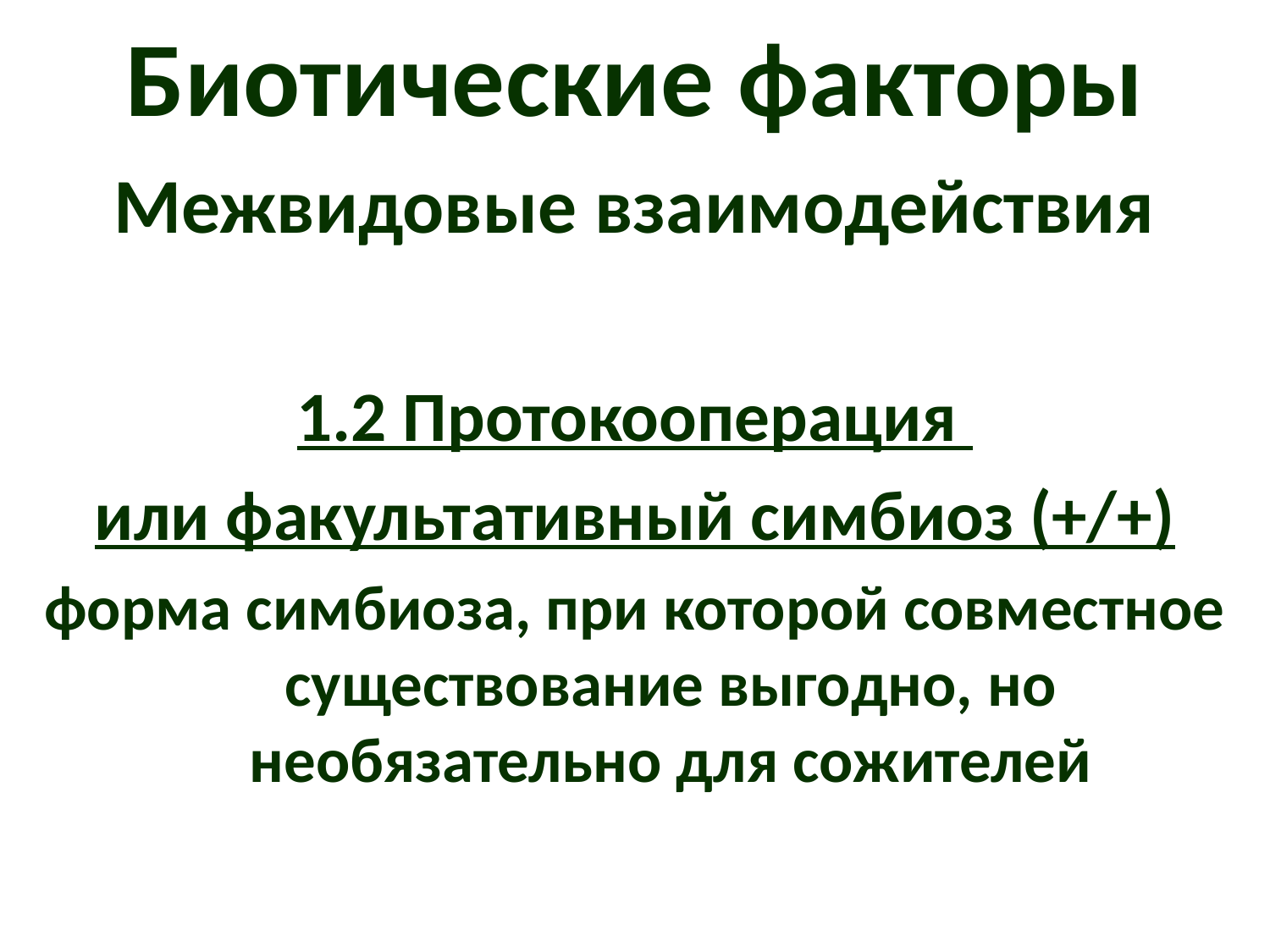

# Биотические факторы
Межвидовые взаимодействия

1.2 Протокооперация
или факультативный симбиоз (+/+)
форма симбиоза, при которой совместное существование выгодно, но необязательно для сожителей